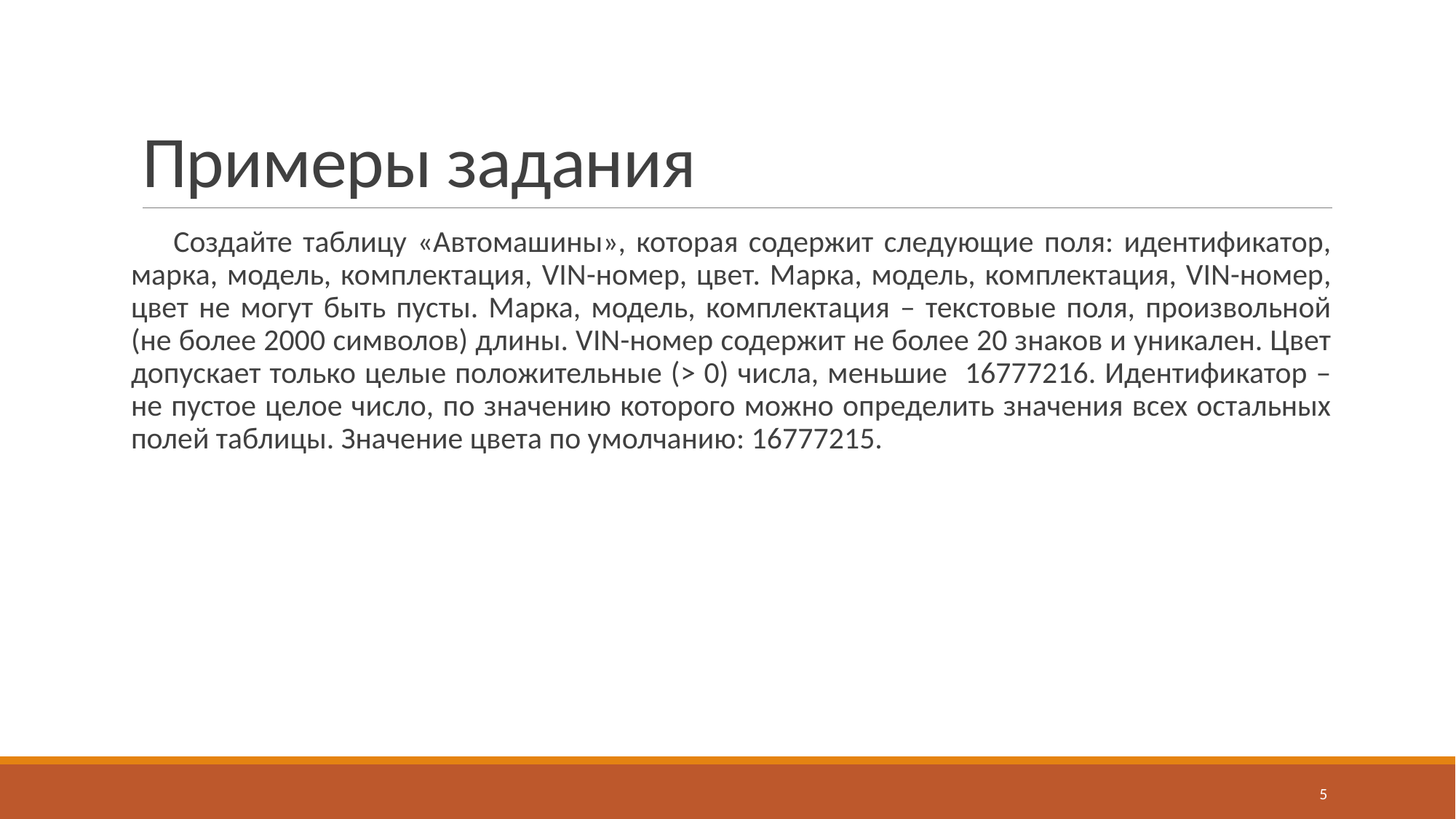

# Примеры задания
Создайте таблицу «Автомашины», которая содержит следующие поля: идентификатор, марка, модель, комплектация, VIN-номер, цвет. Марка, модель, комплектация, VIN-номер, цвет не могут быть пусты. Марка, модель, комплектация – текстовые поля, произвольной (не более 2000 символов) длины. VIN-номер содержит не более 20 знаков и уникален. Цвет допускает только целые положительные (> 0) числа, меньшие  16777216. Идентификатор – не пустое целое число, по значению которого можно определить значения всех остальных полей таблицы. Значение цвета по умолчанию: 16777215.

5